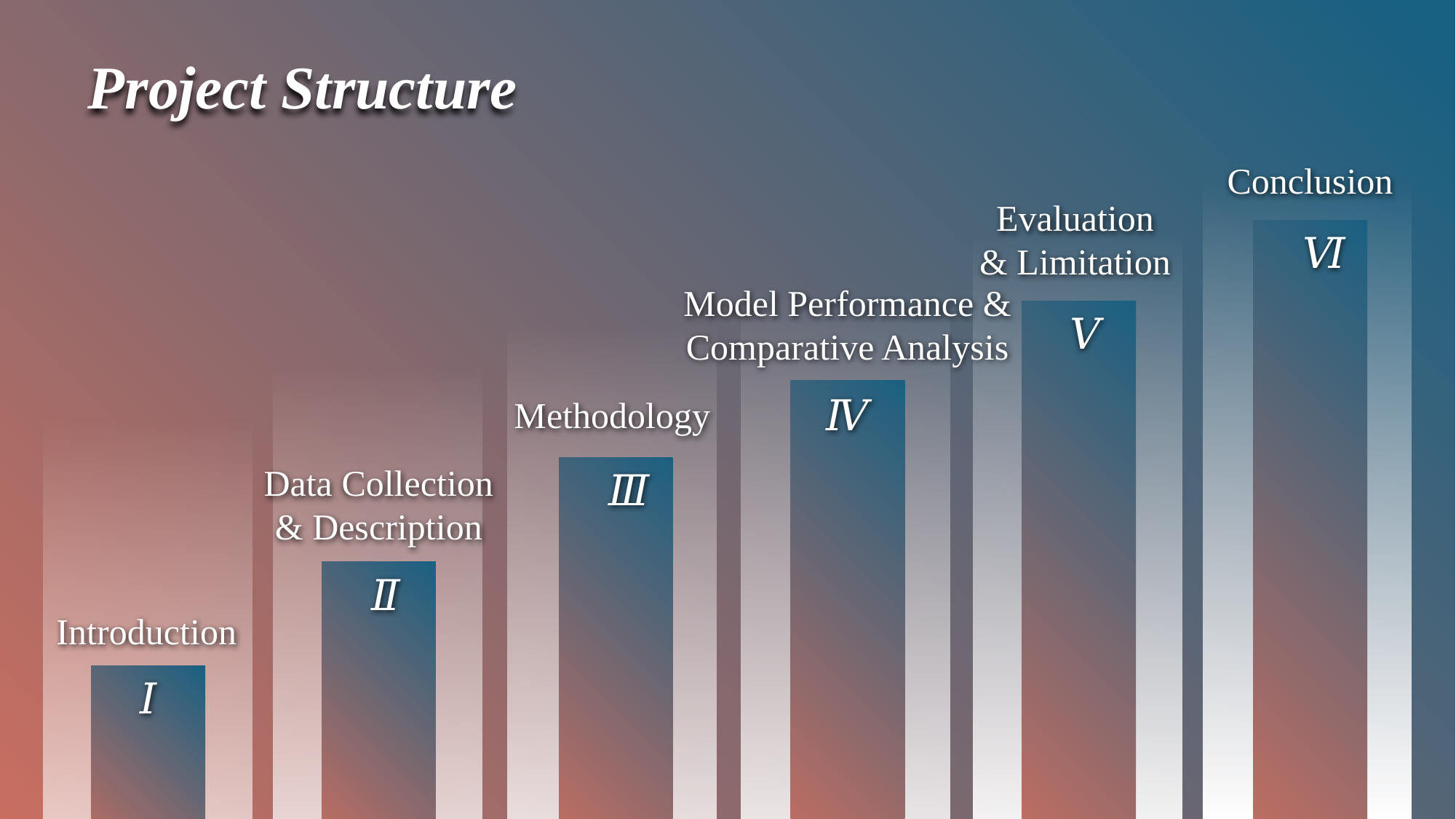

Project Structure
Conclusion

Ⅵ
Evaluation
& Limitation

Ⅴ
Model Performance &
Comparative Analysis

Ⅳ
Methodology
Ⅲ

Data Collection
& Description

Ⅱ

Introduction

Ⅰ